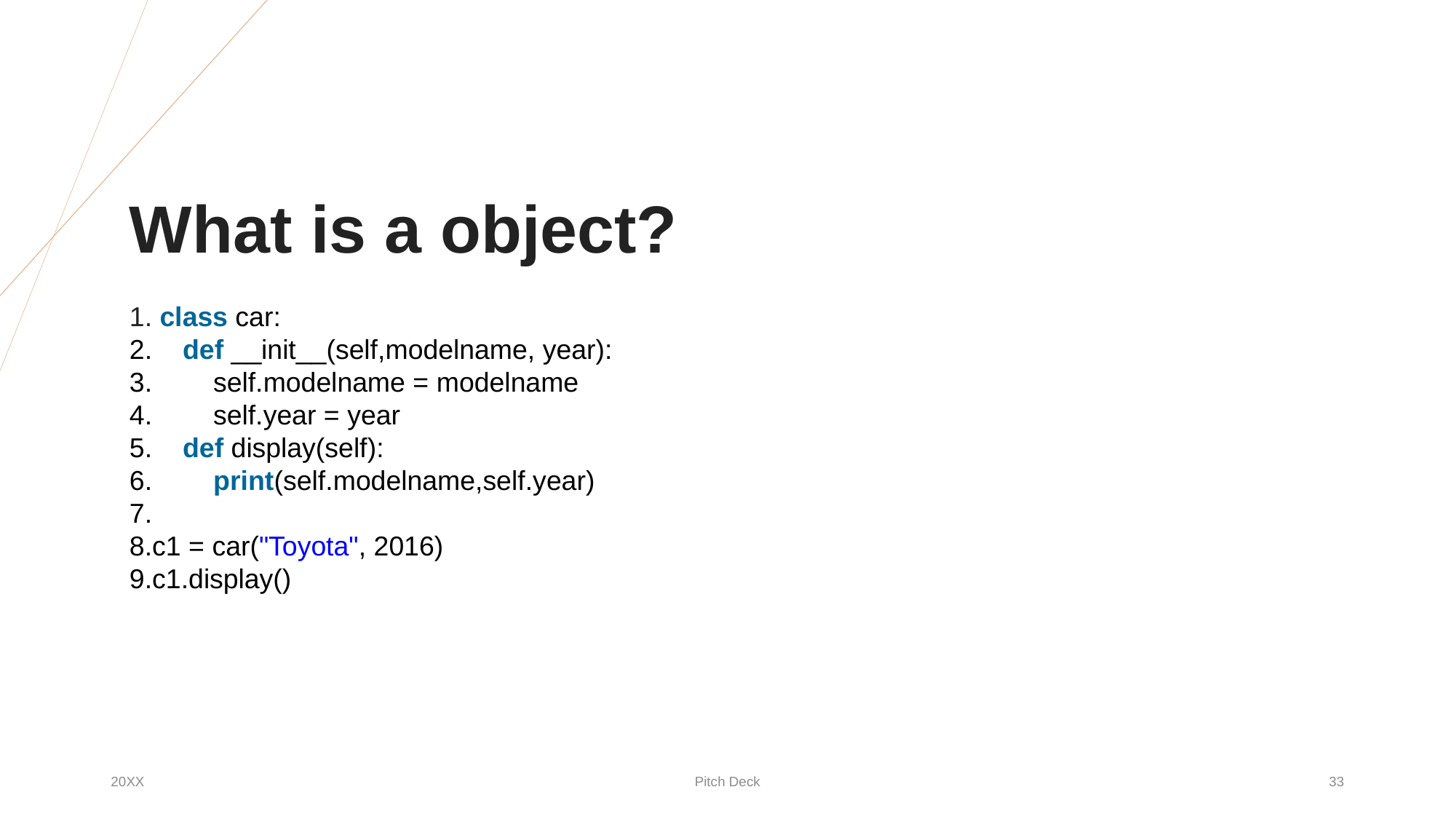

What is a object?

 class car:
    def __init__(self,modelname, year):
        self.modelname = modelname
        self.year = year
    def display(self):
        print(self.modelname,self.year)

c1 = car("Toyota", 2016)
c1.display()
20XX
Pitch Deck
33